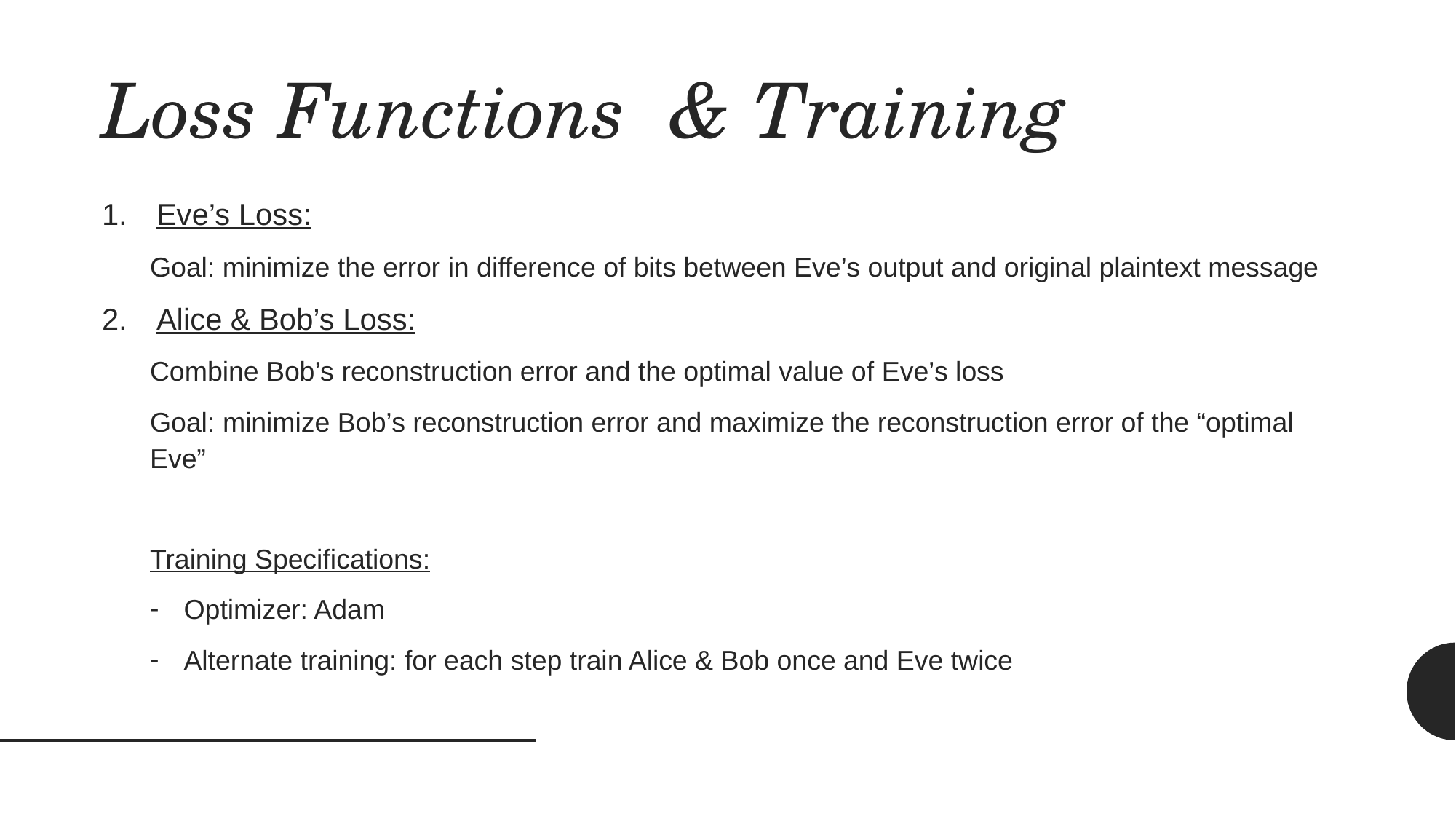

# Loss Functions  & Training
Eve’s Loss:
Goal: minimize the error in difference of bits between Eve’s output and original plaintext message
Alice & Bob’s Loss:
Combine Bob’s reconstruction error and the optimal value of Eve’s loss
Goal: minimize Bob’s reconstruction error and maximize the reconstruction error of the “optimal Eve”

Training Specifications:
Optimizer: Adam
Alternate training: for each step train Alice & Bob once and Eve twice